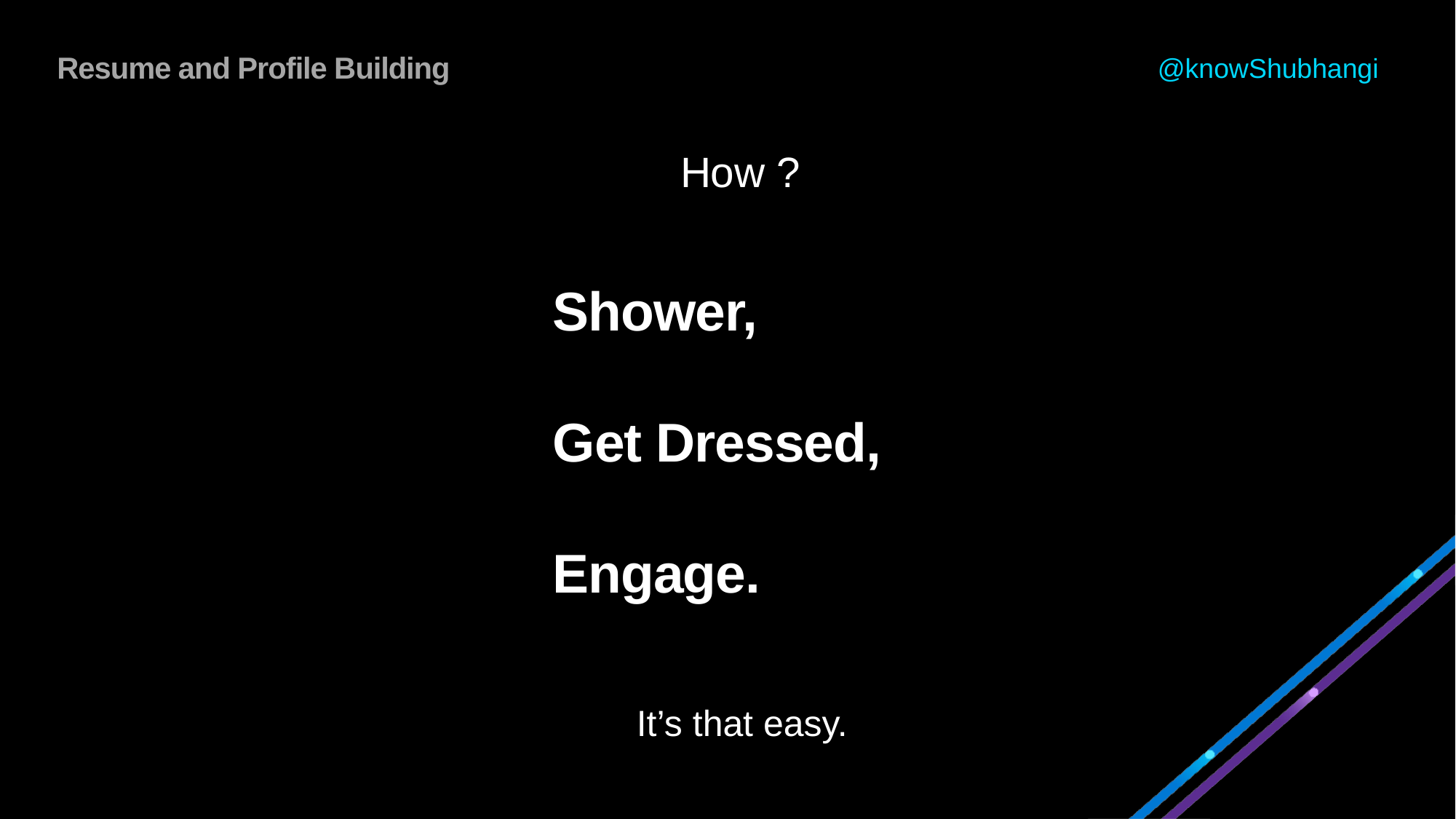

# Resume and Profile Building
@knowShubhangi
How ?
Shower,
Get Dressed,
Engage.
It’s that easy.